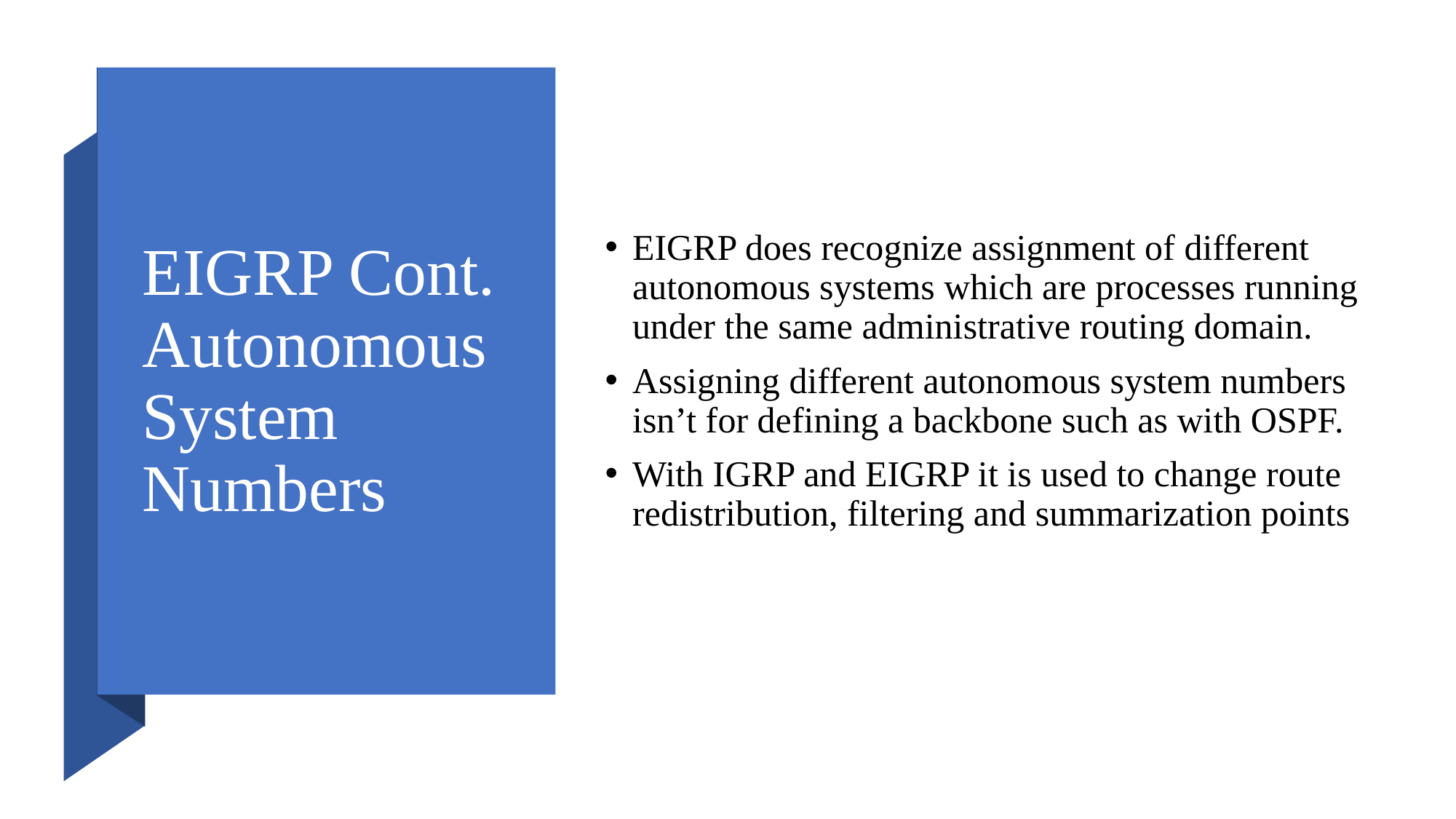

# EIGRP Cont. Autonomous System Numbers
EIGRP does recognize assignment of different autonomous systems which are processes running under the same administrative routing domain.
Assigning different autonomous system numbers isn’t for defining a backbone such as with OSPF.
With IGRP and EIGRP it is used to change route redistribution, filtering and summarization points